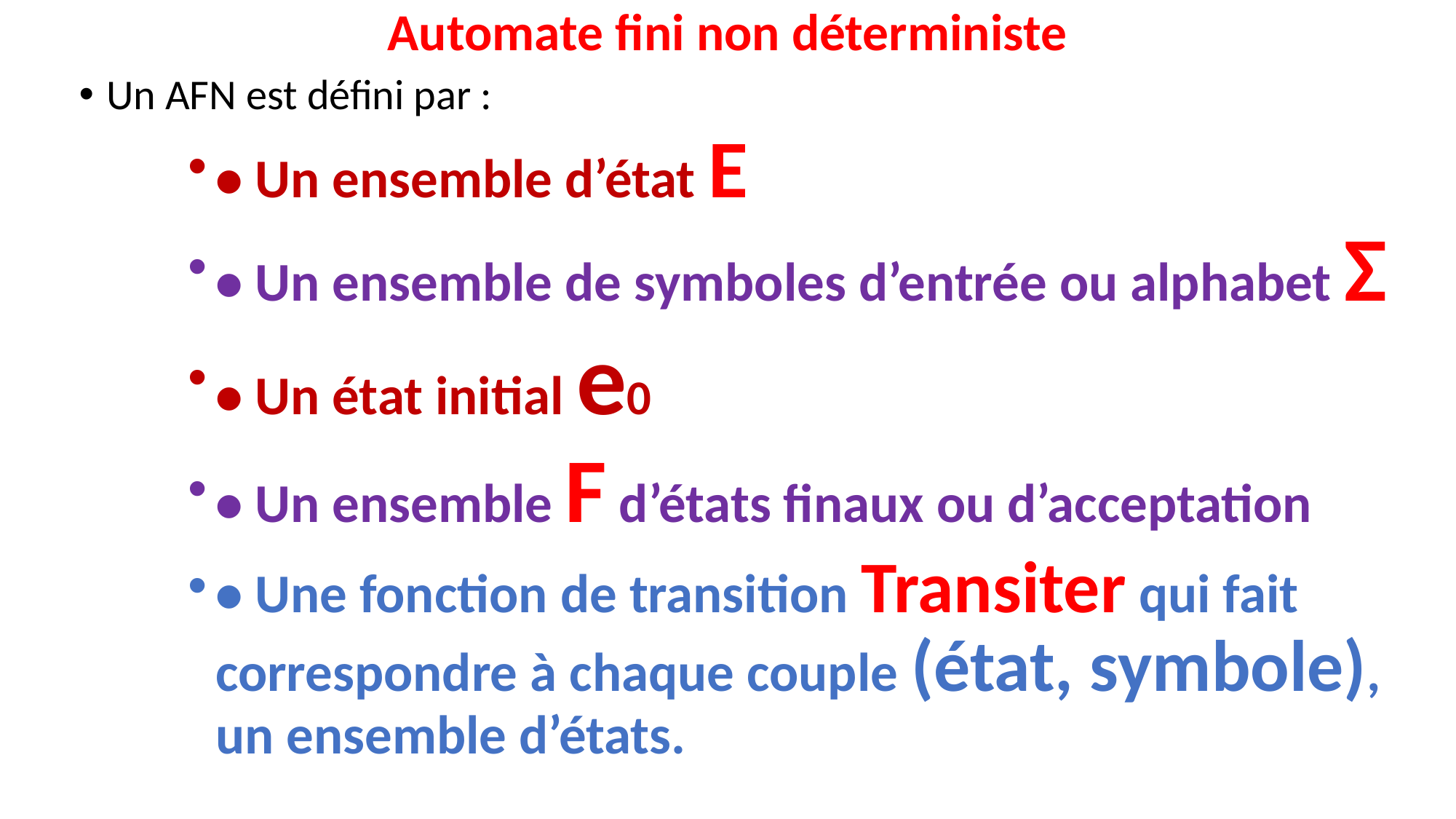

# Automate fini non déterministe
Un AFN est défini par :
• Un ensemble d’état E
• Un ensemble de symboles d’entrée ou alphabet Σ
• Un état initial e0
• Un ensemble F d’états finaux ou d’acceptation
• Une fonction de transition Transiter qui fait correspondre à chaque couple (état, symbole), un ensemble d’états.